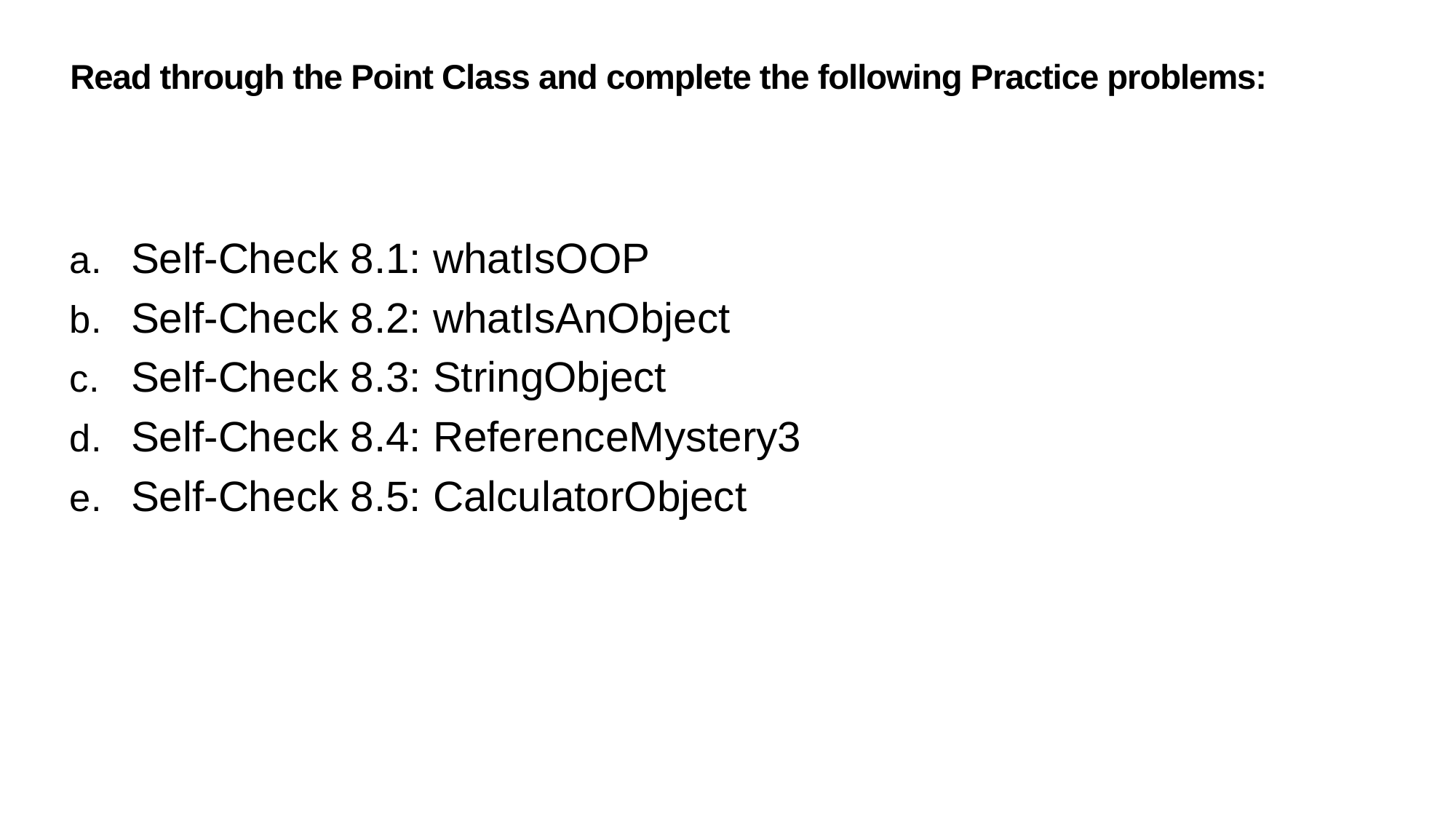

# Read through the Point Class and complete the following Practice problems:

Self-Check 8.1: whatIsOOP
Self-Check 8.2: whatIsAnObject
Self-Check 8.3: StringObject
Self-Check 8.4: ReferenceMystery3
Self-Check 8.5: CalculatorObject